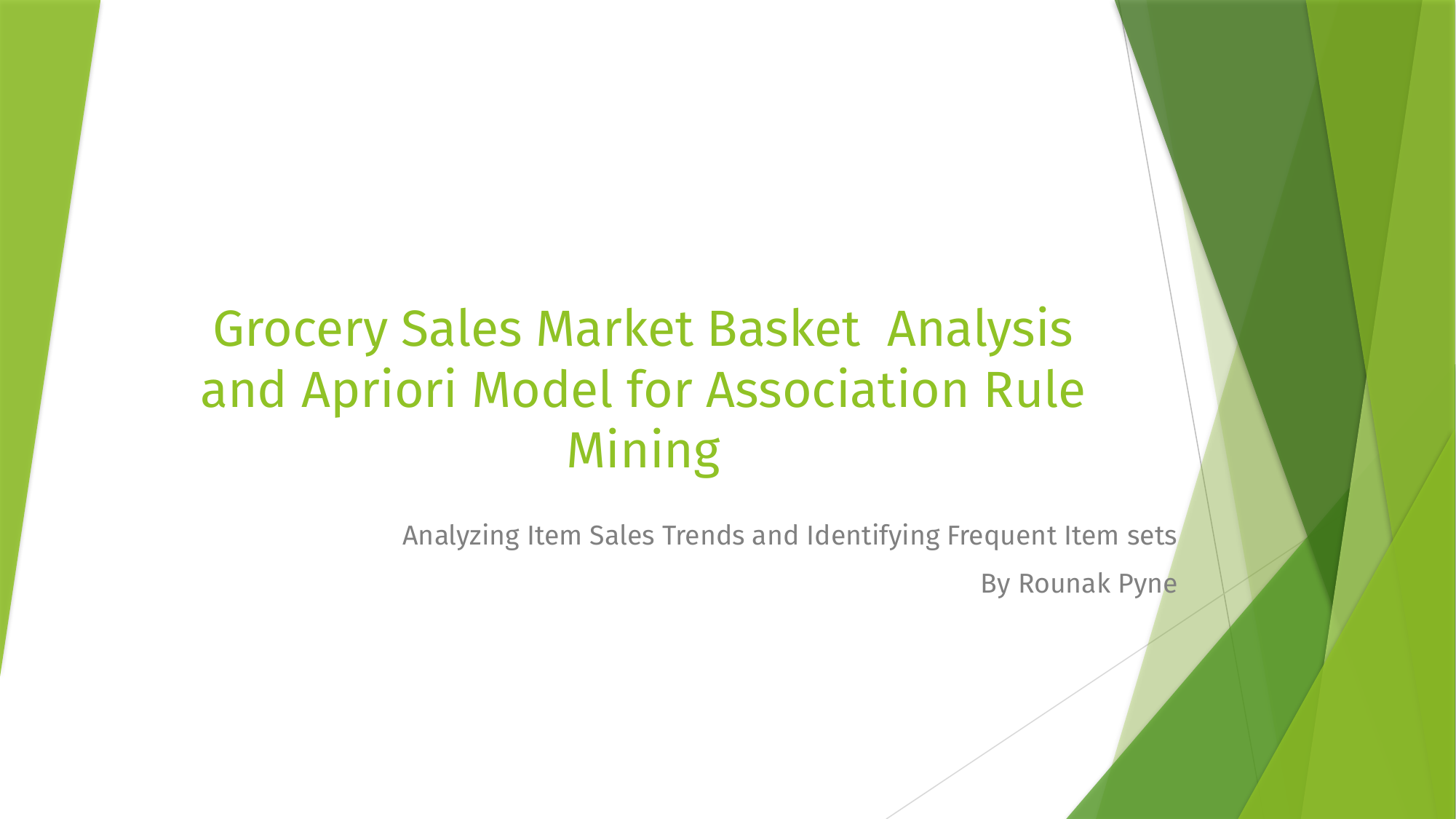

# Grocery Sales Market Basket  Analysis and Apriori Model for Association Rule Mining
Analyzing Item Sales Trends and Identifying Frequent Item sets
By Rounak Pyne